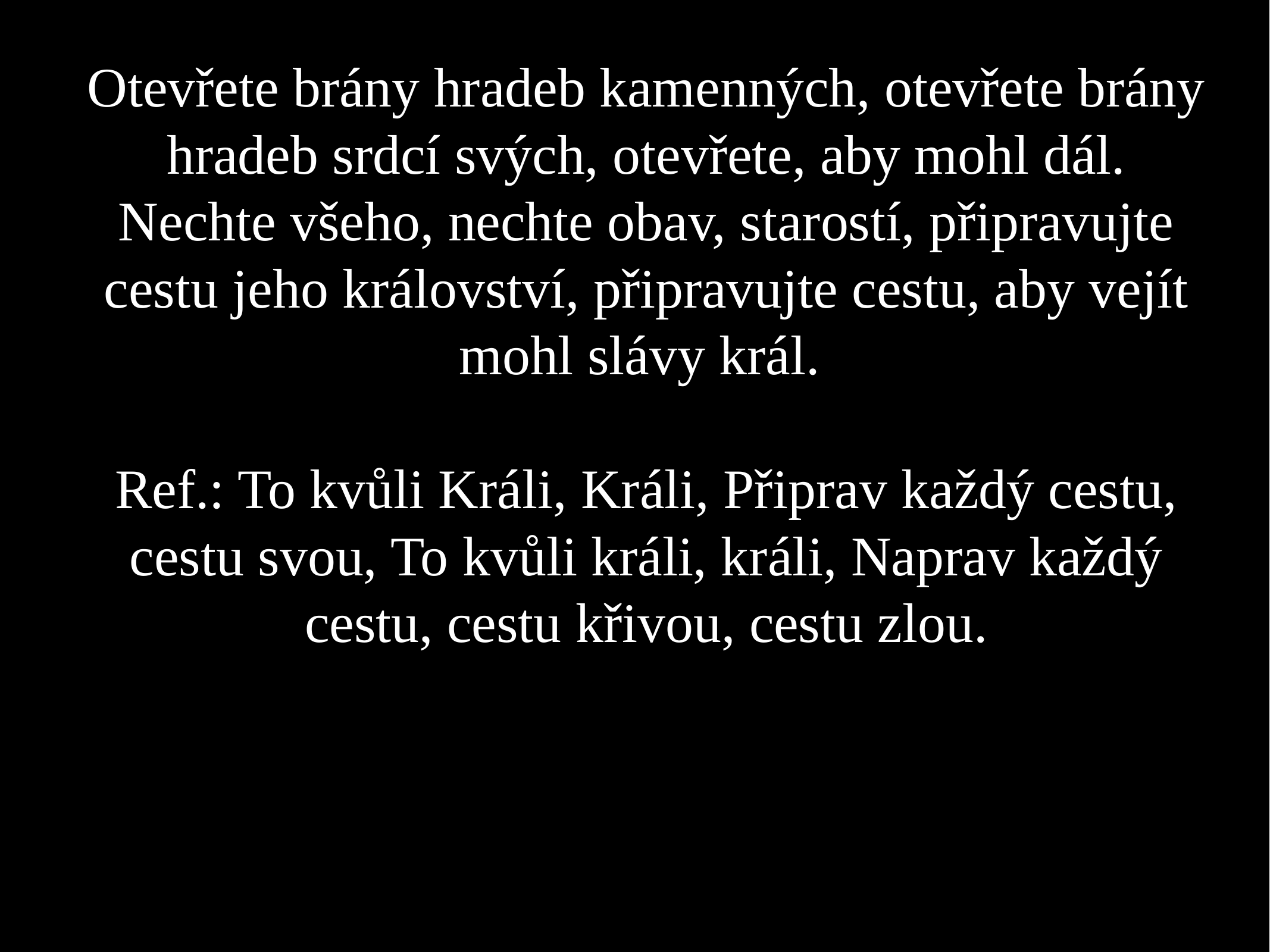

Otevřete brány hradeb kamenných, otevřete brány hradeb srdcí svých, otevřete, aby mohl dál. Nechte všeho, nechte obav, starostí, připravujte cestu jeho království, připravujte cestu, aby vejít mohl slávy král.

Ref.: To kvůli Králi, Králi, Připrav každý cestu, cestu svou, To kvůli králi, králi, Naprav každý cestu, cestu křivou, cestu zlou.